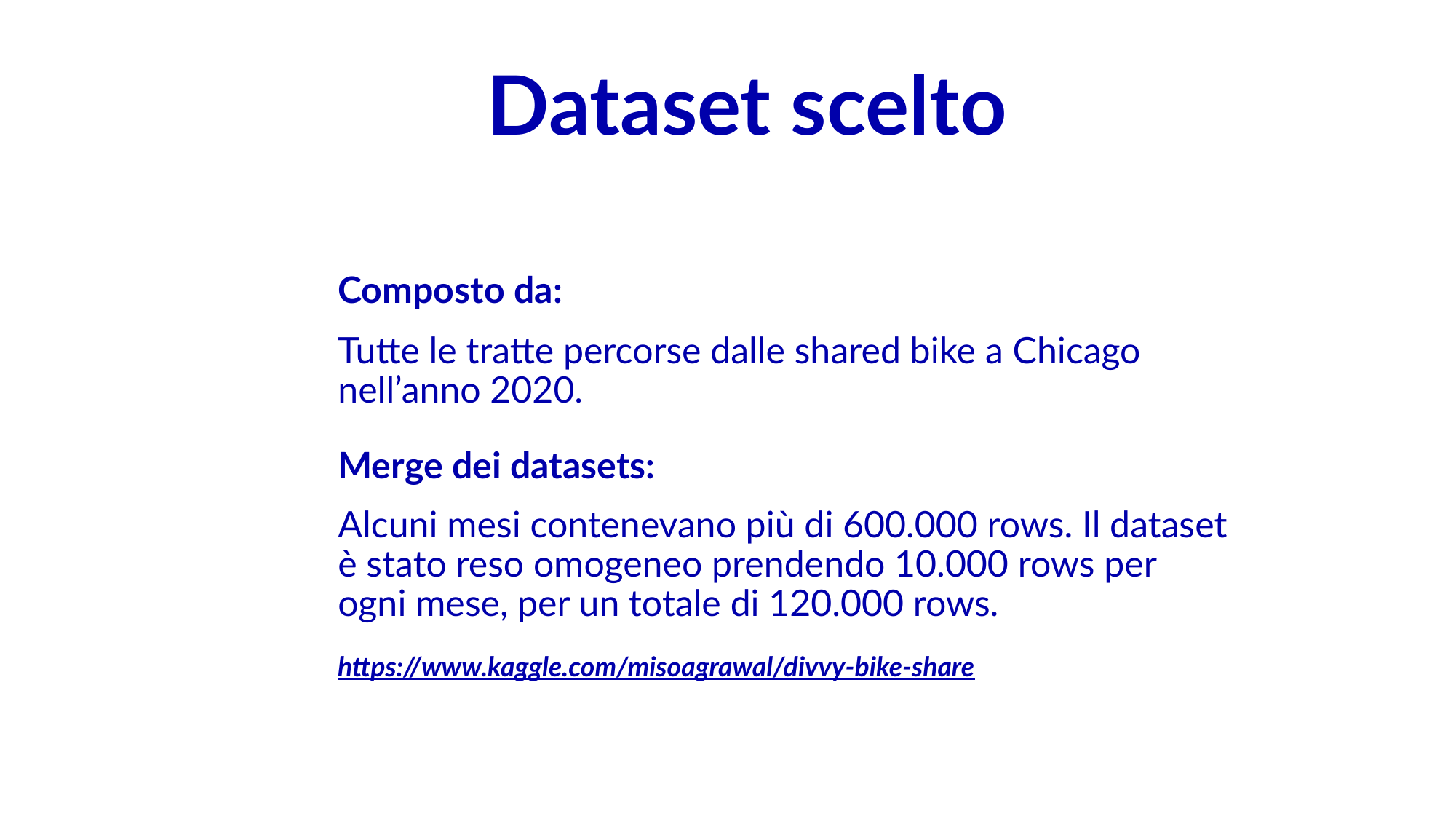

# Dataset scelto
Composto da:
Tutte le tratte percorse dalle shared bike a Chicago nell’anno 2020.
Merge dei datasets:

Alcuni mesi contenevano più di 600.000 rows. Il dataset è stato reso omogeneo prendendo 10.000 rows per ogni mese, per un totale di 120.000 rows.
https://www.kaggle.com/misoagrawal/divvy-bike-share